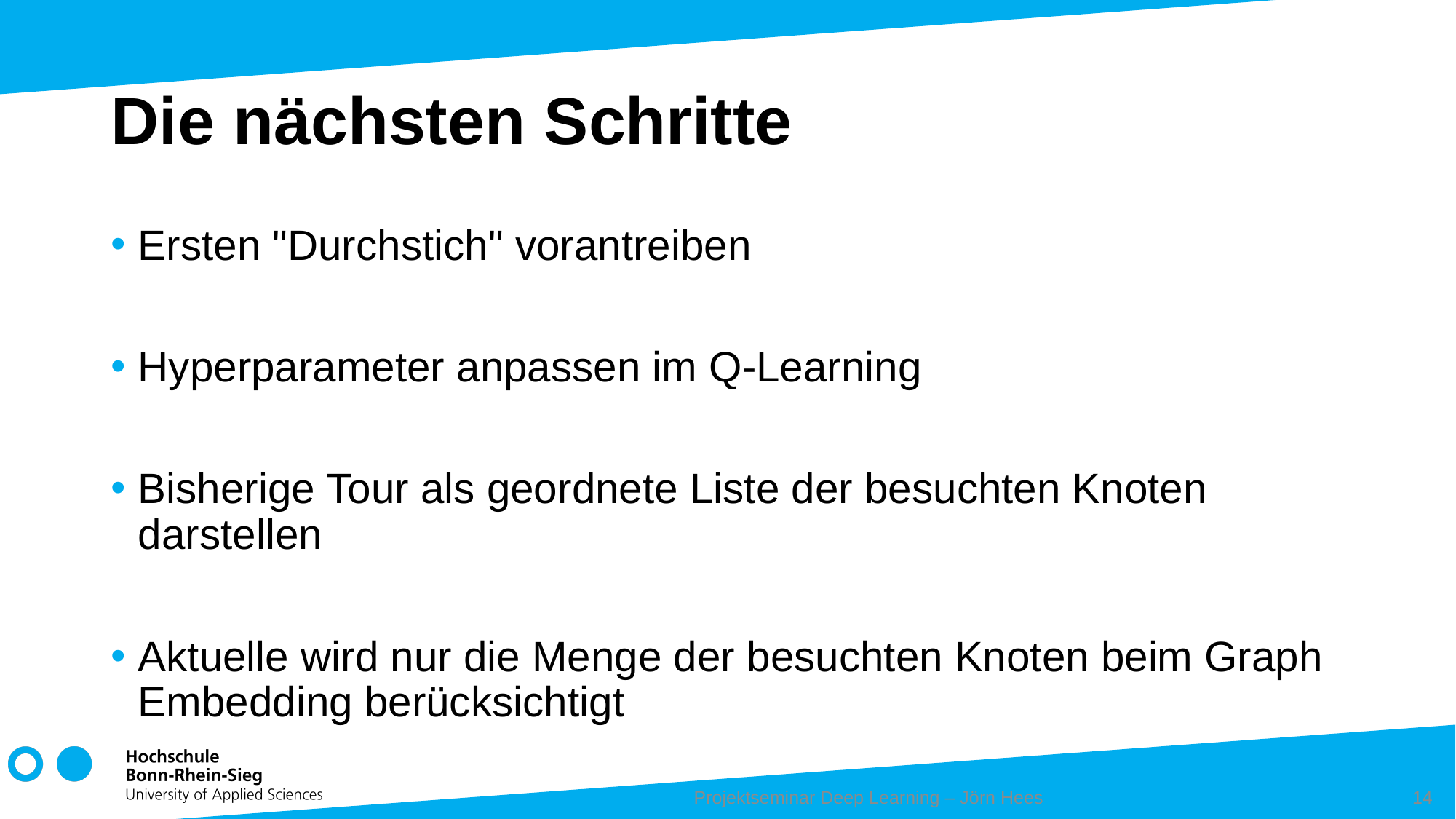

# Die nächsten Schritte
Ersten "Durchstich" vorantreiben

Hyperparameter anpassen im Q-Learning

Bisherige Tour als geordnete Liste der besuchten Knoten darstellen

Aktuelle wird nur die Menge der besuchten Knoten beim Graph Embedding berücksichtigt
Projektseminar Deep Learning – Jörn Hees
14